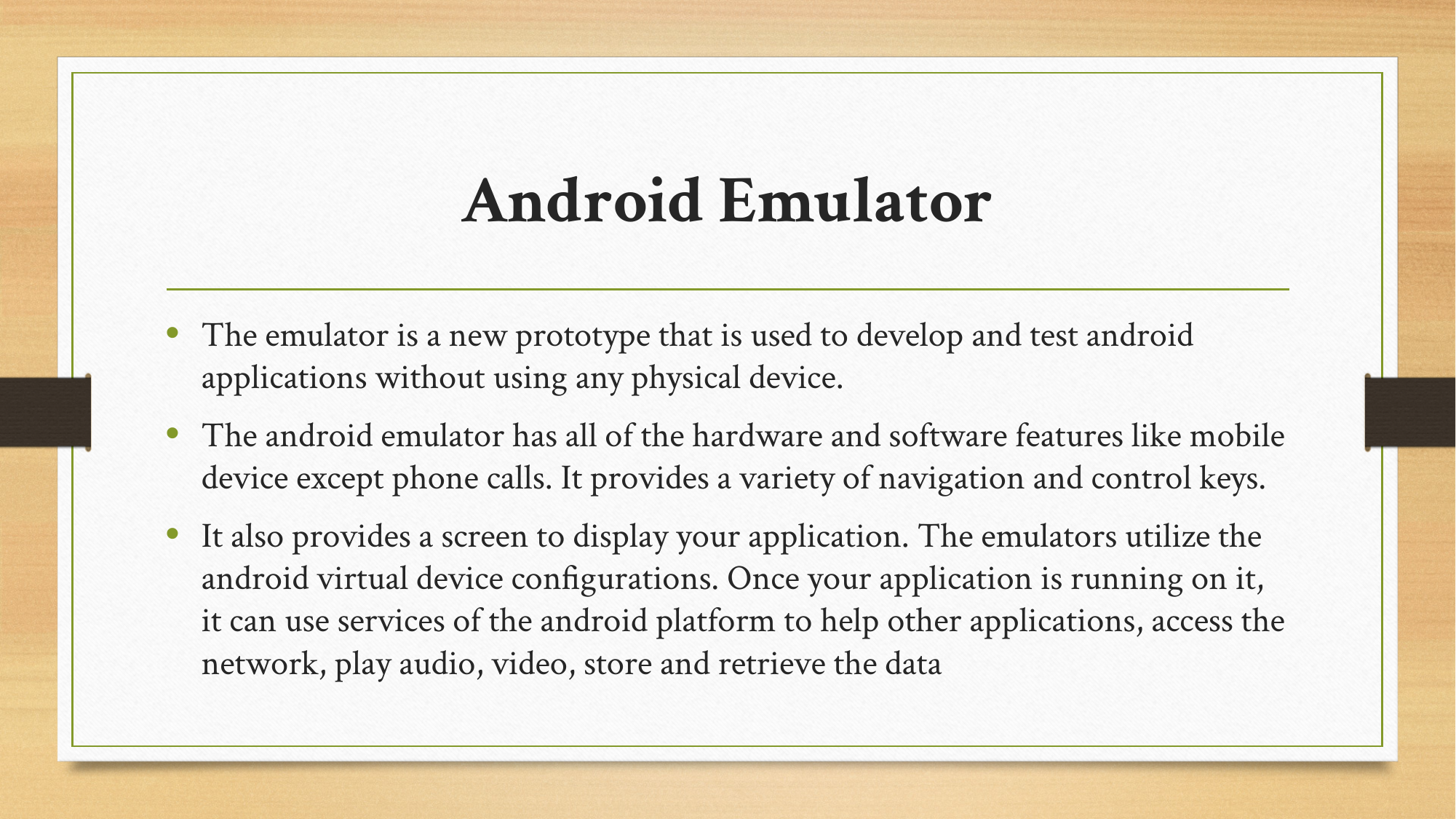

# Android Emulator
The emulator is a new prototype that is used to develop and test android applications without using any physical device.
The android emulator has all of the hardware and software features like mobile device except phone calls. It provides a variety of navigation and control keys.
It also provides a screen to display your application. The emulators utilize the android virtual device configurations. Once your application is running on it, it can use services of the android platform to help other applications, access the network, play audio, video, store and retrieve the data